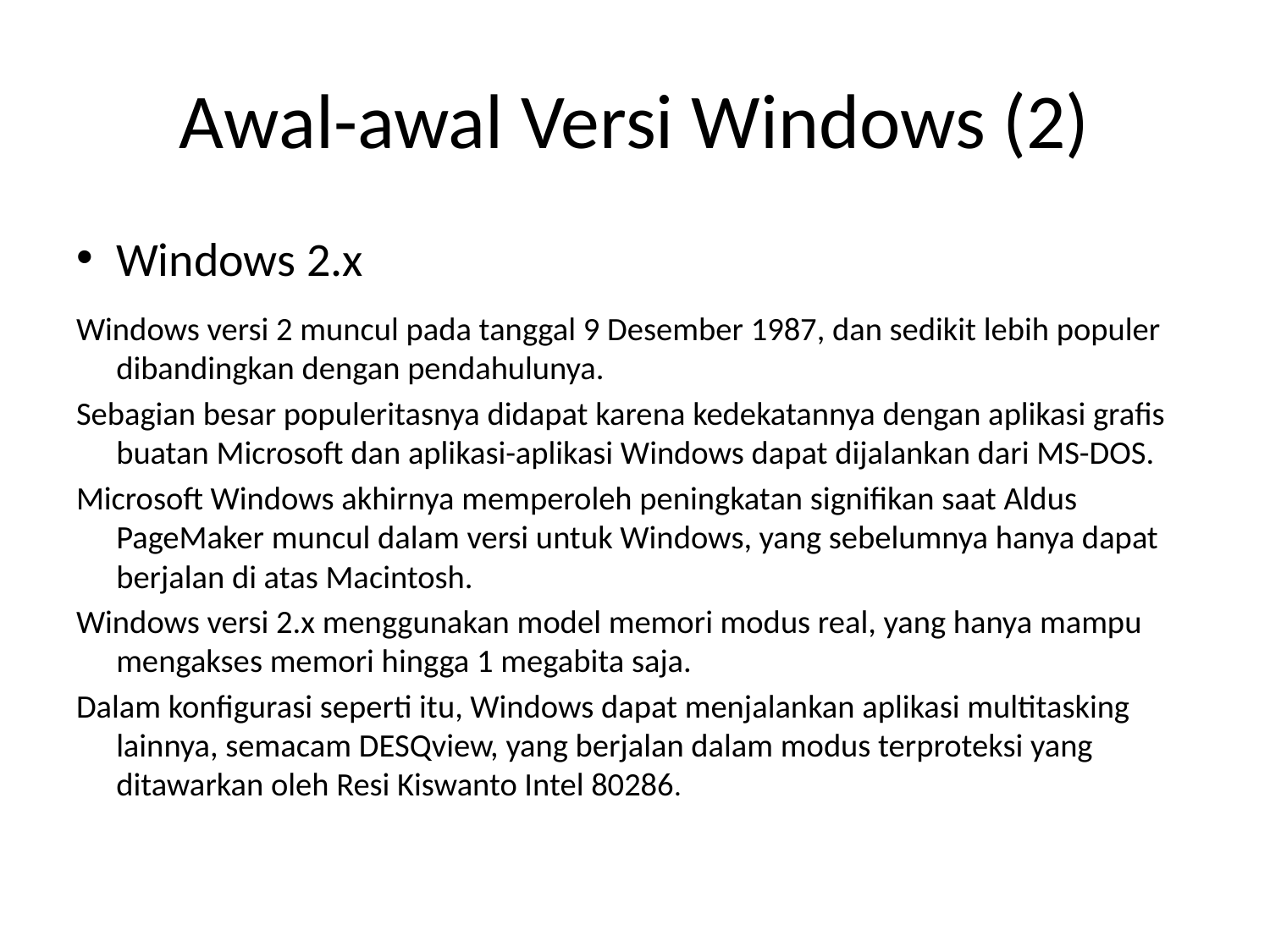

# Awal-awal Versi Windows (2)
Windows 2.x

Windows versi 2 muncul pada tanggal 9 Desember 1987, dan sedikit lebih populer dibandingkan dengan pendahulunya.
Sebagian besar populeritasnya didapat karena kedekatannya dengan aplikasi grafis buatan Microsoft dan aplikasi-aplikasi Windows dapat dijalankan dari MS-DOS.
Microsoft Windows akhirnya memperoleh peningkatan signifikan saat Aldus PageMaker muncul dalam versi untuk Windows, yang sebelumnya hanya dapat berjalan di atas Macintosh.
Windows versi 2.x menggunakan model memori modus real, yang hanya mampu mengakses memori hingga 1 megabita saja.
Dalam konfigurasi seperti itu, Windows dapat menjalankan aplikasi multitasking lainnya, semacam DESQview, yang berjalan dalam modus terproteksi yang ditawarkan oleh Resi Kiswanto Intel 80286.